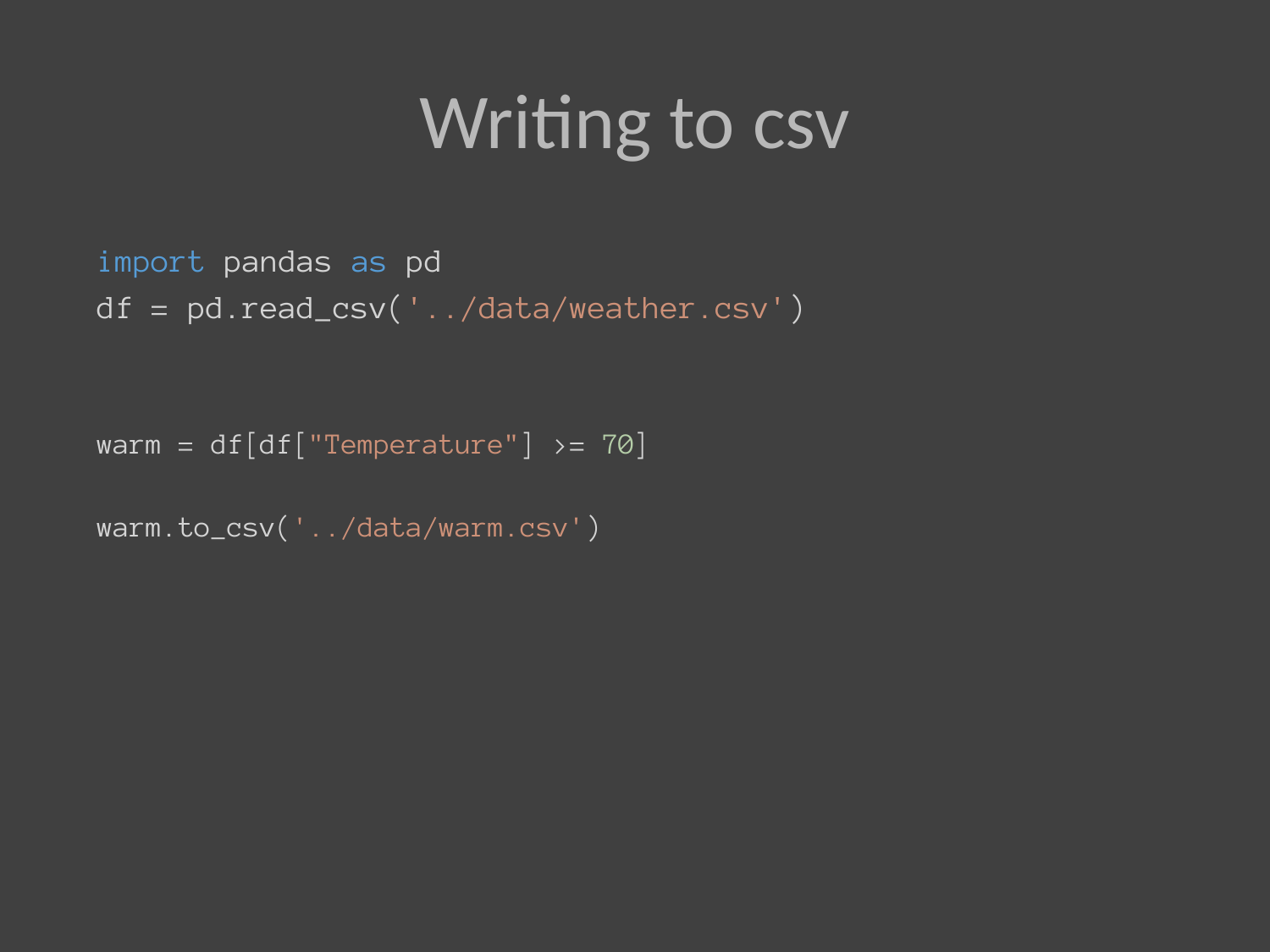

# Writing to csv
import pandas as pd
df = pd.read_csv('../data/weather.csv')

warm = df[df["Temperature"] >= 70]

warm.to_csv('../data/warm.csv')